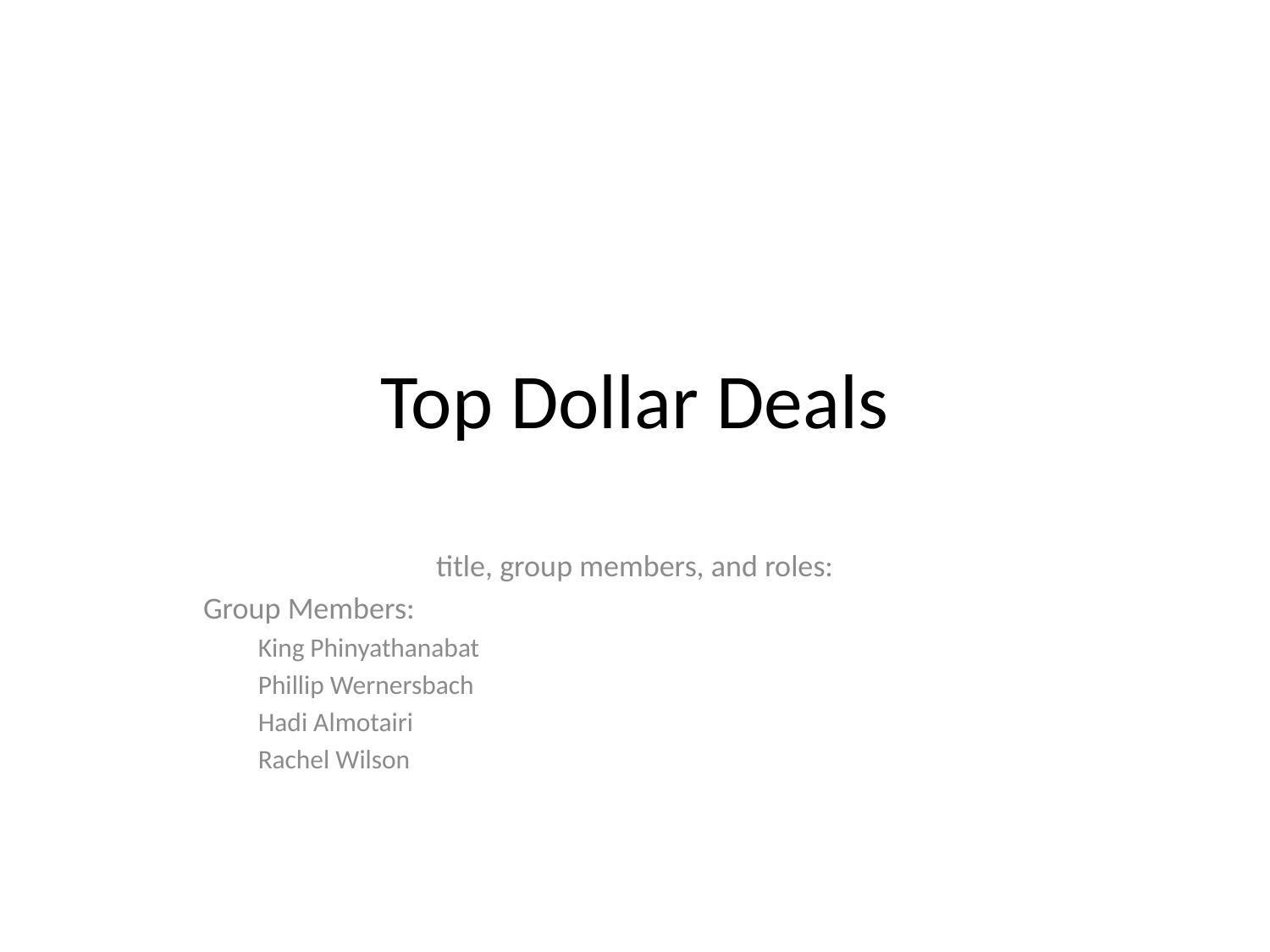

# Top Dollar Deals
title, group members, and roles:
Group Members:
King Phinyathanabat
Phillip Wernersbach
Hadi Almotairi
Rachel Wilson